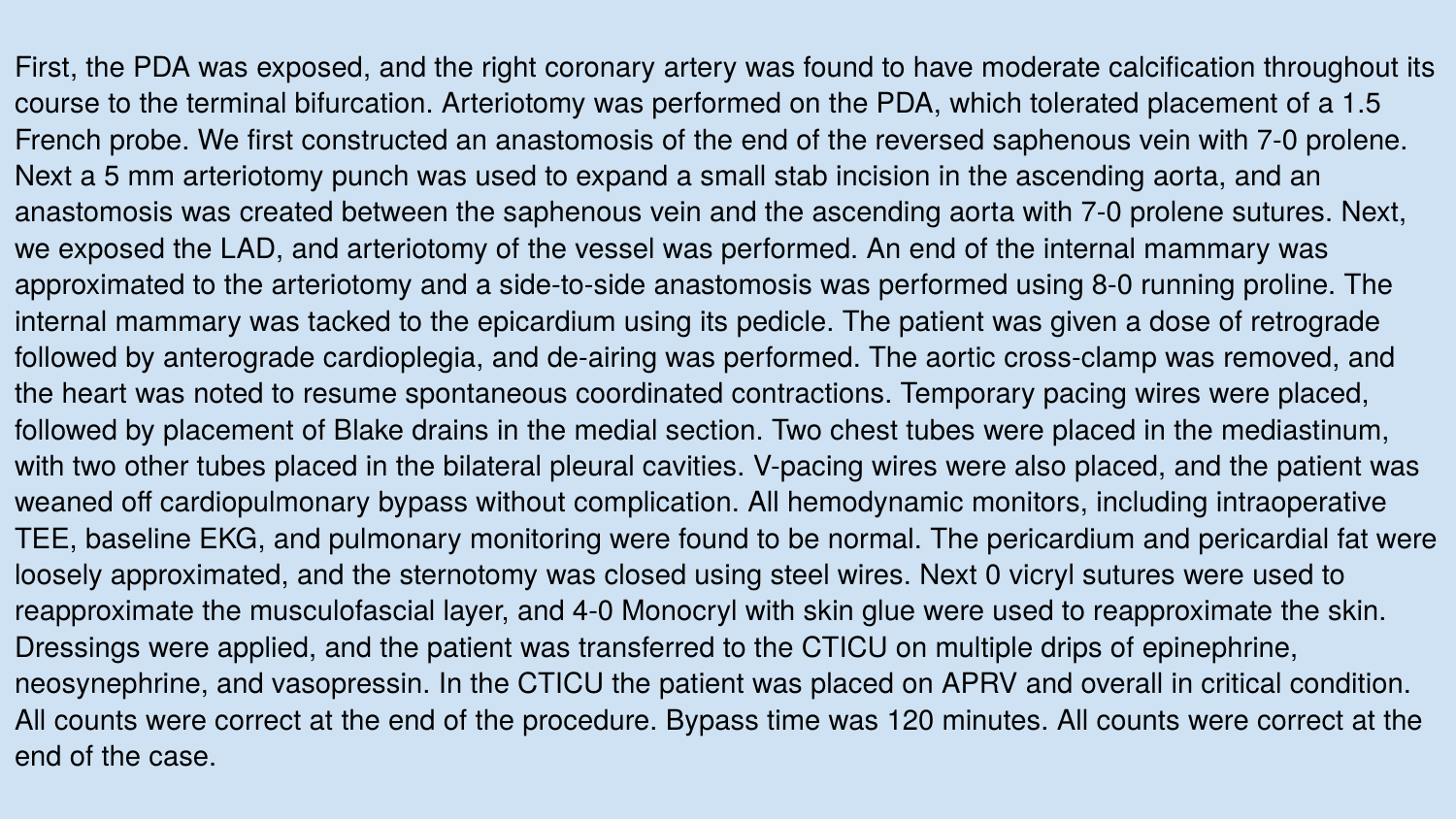

First, the PDA was exposed, and the right coronary artery was found to have moderate calcification throughout its course to the terminal bifurcation. Arteriotomy was performed on the PDA, which tolerated placement of a 1.5 French probe. We first constructed an anastomosis of the end of the reversed saphenous vein with 7-0 prolene. Next a 5 mm arteriotomy punch was used to expand a small stab incision in the ascending aorta, and an anastomosis was created between the saphenous vein and the ascending aorta with 7-0 prolene sutures. Next, we exposed the LAD, and arteriotomy of the vessel was performed. An end of the internal mammary was approximated to the arteriotomy and a side-to-side anastomosis was performed using 8-0 running proline. The internal mammary was tacked to the epicardium using its pedicle. The patient was given a dose of retrograde followed by anterograde cardioplegia, and de-airing was performed. The aortic cross-clamp was removed, and the heart was noted to resume spontaneous coordinated contractions. Temporary pacing wires were placed, followed by placement of Blake drains in the medial section. Two chest tubes were placed in the mediastinum, with two other tubes placed in the bilateral pleural cavities. V-pacing wires were also placed, and the patient was weaned off cardiopulmonary bypass without complication. All hemodynamic monitors, including intraoperative TEE, baseline EKG, and pulmonary monitoring were found to be normal. The pericardium and pericardial fat were loosely approximated, and the sternotomy was closed using steel wires. Next 0 vicryl sutures were used to reapproximate the musculofascial layer, and 4-0 Monocryl with skin glue were used to reapproximate the skin. Dressings were applied, and the patient was transferred to the CTICU on multiple drips of epinephrine, neosynephrine, and vasopressin. In the CTICU the patient was placed on APRV and overall in critical condition. All counts were correct at the end of the procedure. Bypass time was 120 minutes. All counts were correct at the end of the case.